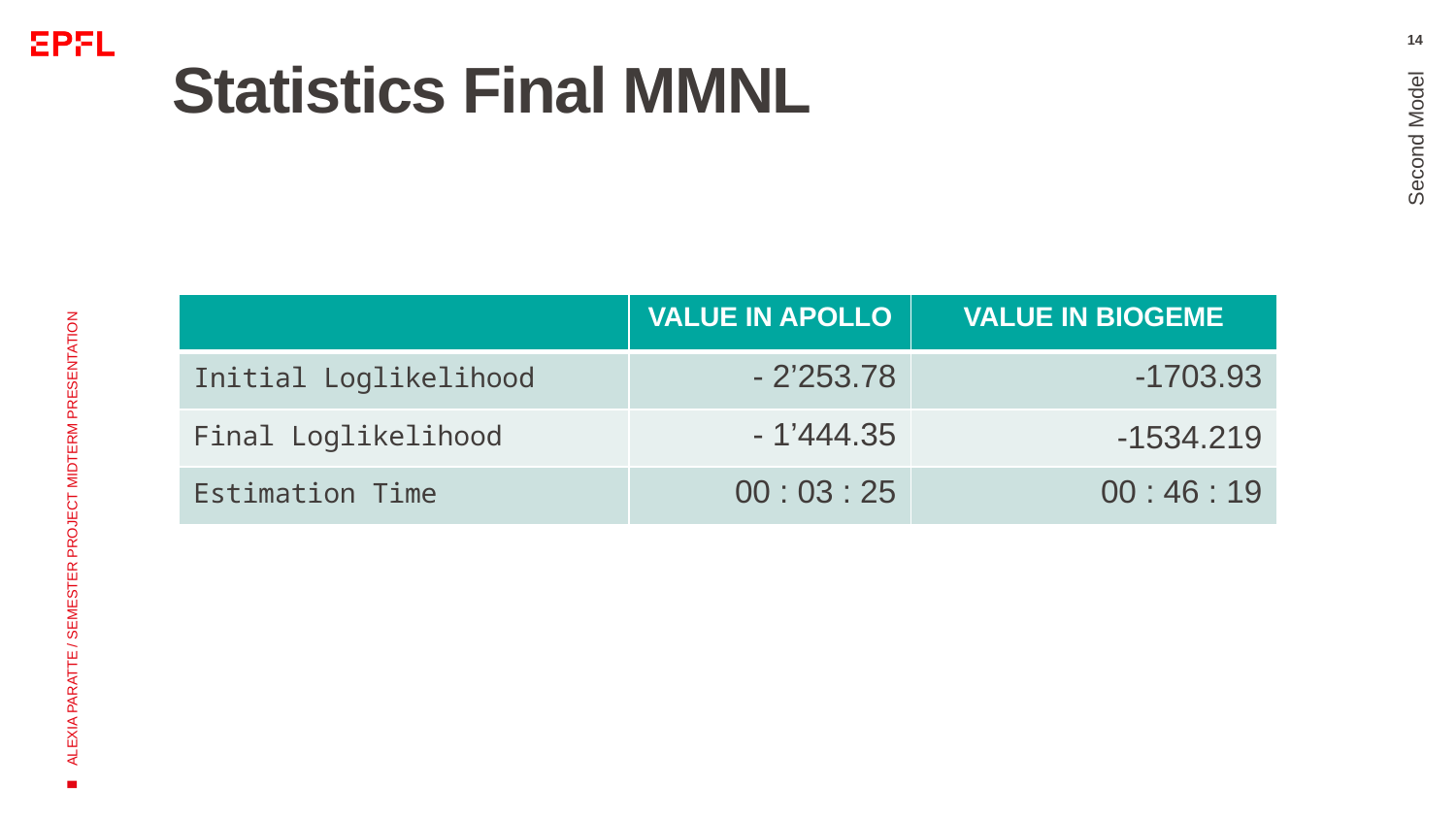

14
# Statistics Final MMNL
Second Model
|  | VALUE IN APOLLO | VALUE IN BIOGEME |
| --- | --- | --- |
| Initial Loglikelihood | - 2’253.78 | -1703.93 |
| Final Loglikelihood | - 1’444.35 | -1534.219 |
| Estimation Time | 00 : 03 : 25 | 00 : 46 : 19 |
ALEXIA PARATTE / SEMESTER PROJECT MIDTERM PRESENTATION